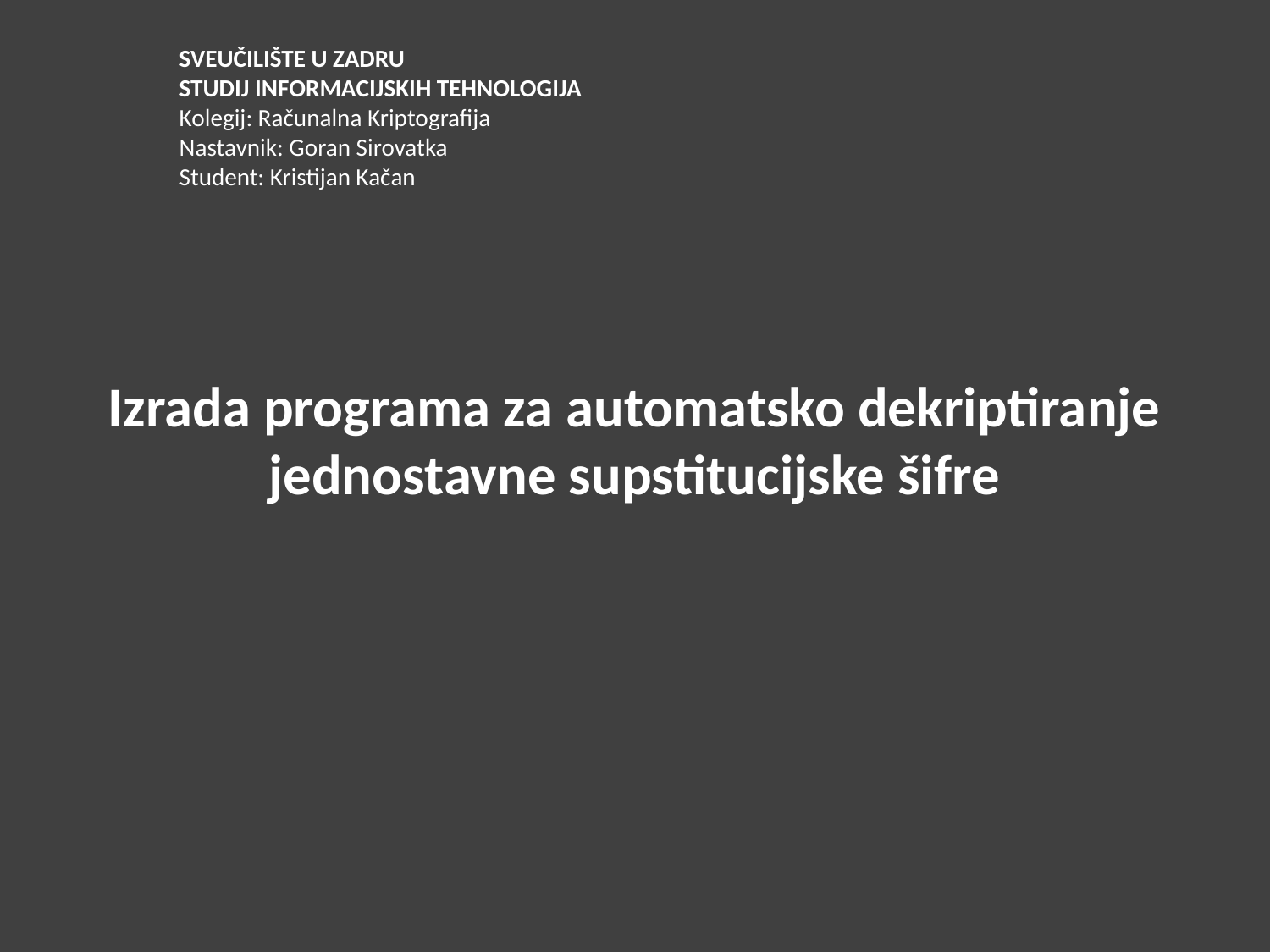

SVEUČILIŠTE U ZADRU
STUDIJ INFORMACIJSKIH TEHNOLOGIJA
Kolegij: Računalna Kriptografija
Nastavnik: Goran Sirovatka
Student: Kristijan Kačan

# Izrada programa za automatsko dekriptiranje jednostavne supstitucijske šifre